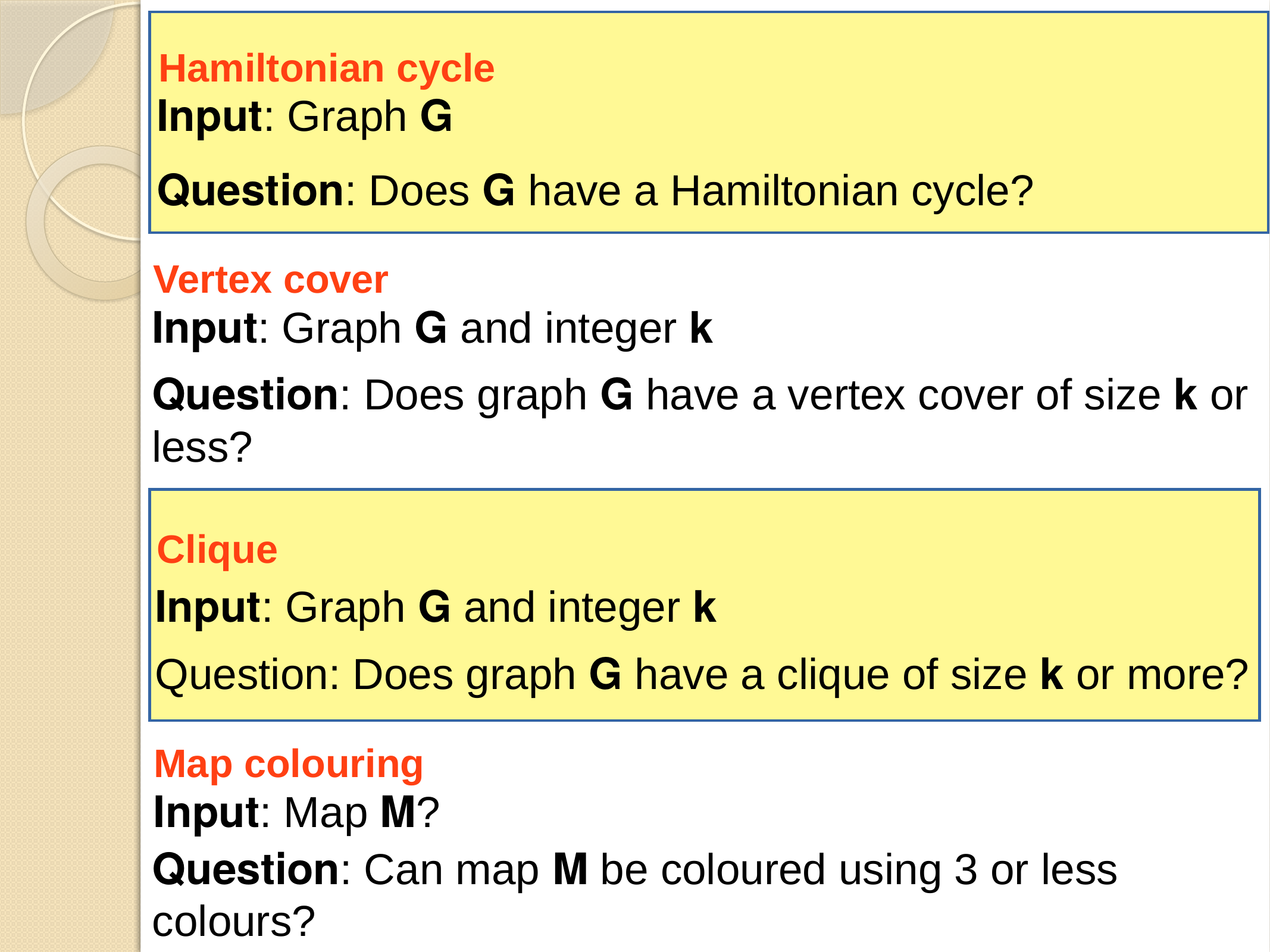

Hamiltonian cycle
Input: Graph G
Question: Does G have a Hamiltonian cycle?
Vertex cover
Input: Graph G and integer k
Question: Does graph G have a vertex cover of size k or less?

Clique
Input: Graph G and integer k
Question: Does graph G have a clique of size k or more?
Map colouring
Input: Map M?
Question: Can map M be coloured using 3 or less colours?